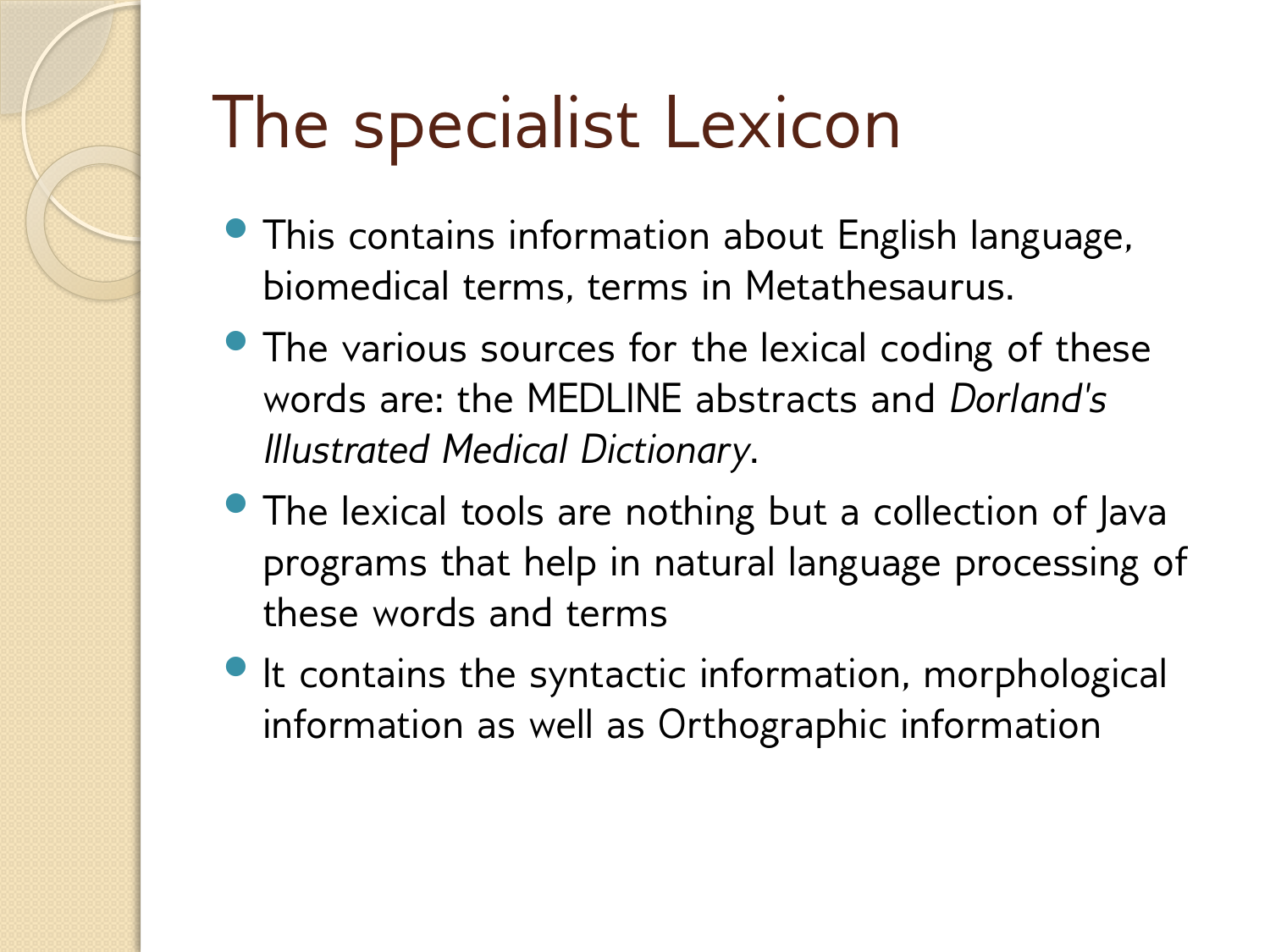

# The specialist Lexicon
This contains information about English language, biomedical terms, terms in Metathesaurus.
The various sources for the lexical coding of these words are: the MEDLINE abstracts and Dorland's Illustrated Medical Dictionary.
The lexical tools are nothing but a collection of Java programs that help in natural language processing of these words and terms
It contains the syntactic information, morphological information as well as Orthographic information